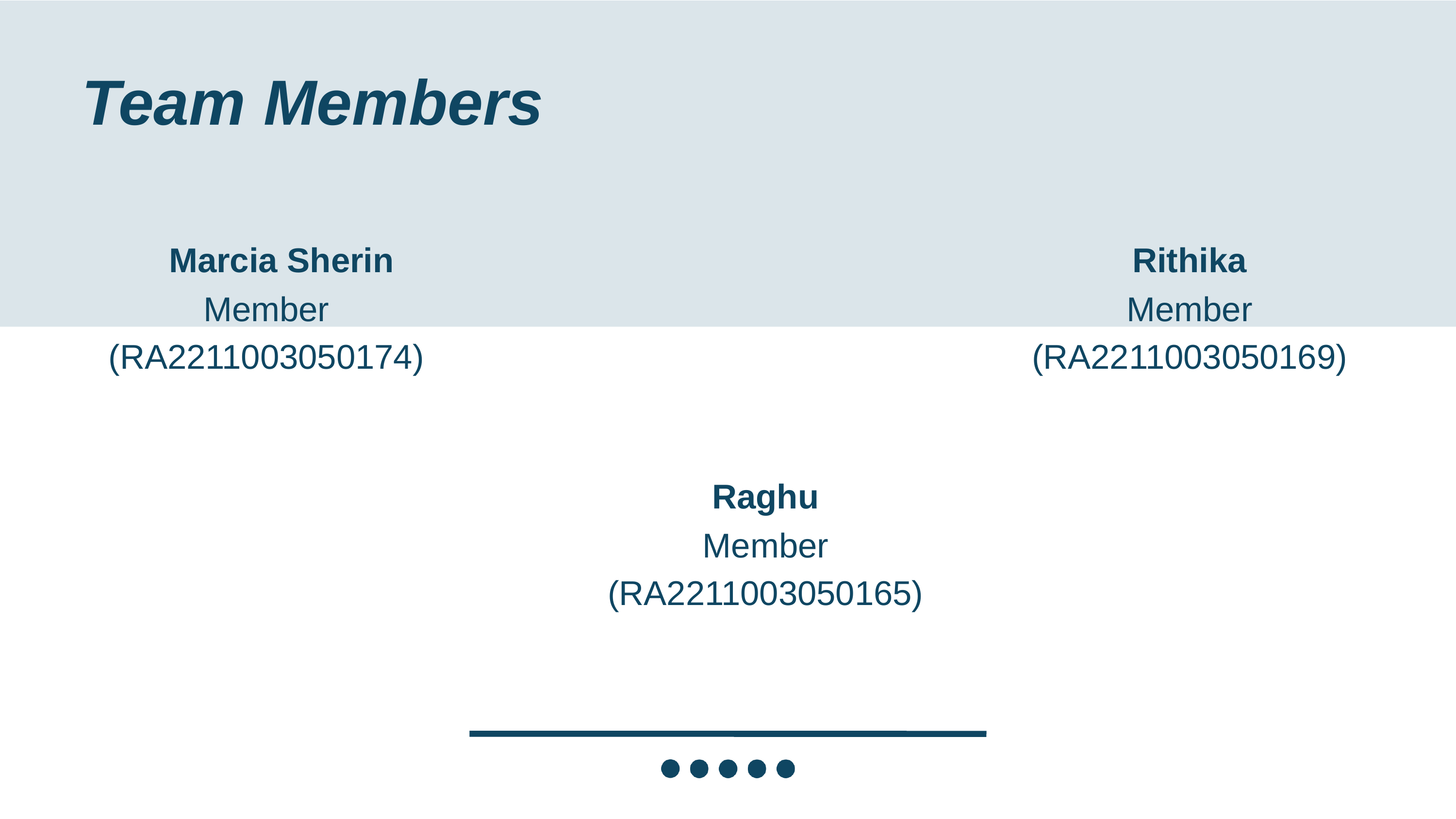

Team Members
Marcia Sherin
Rithika
Member
(RA2211003050174)
Member
(RA2211003050169)
Raghu
Member
(RA2211003050165)